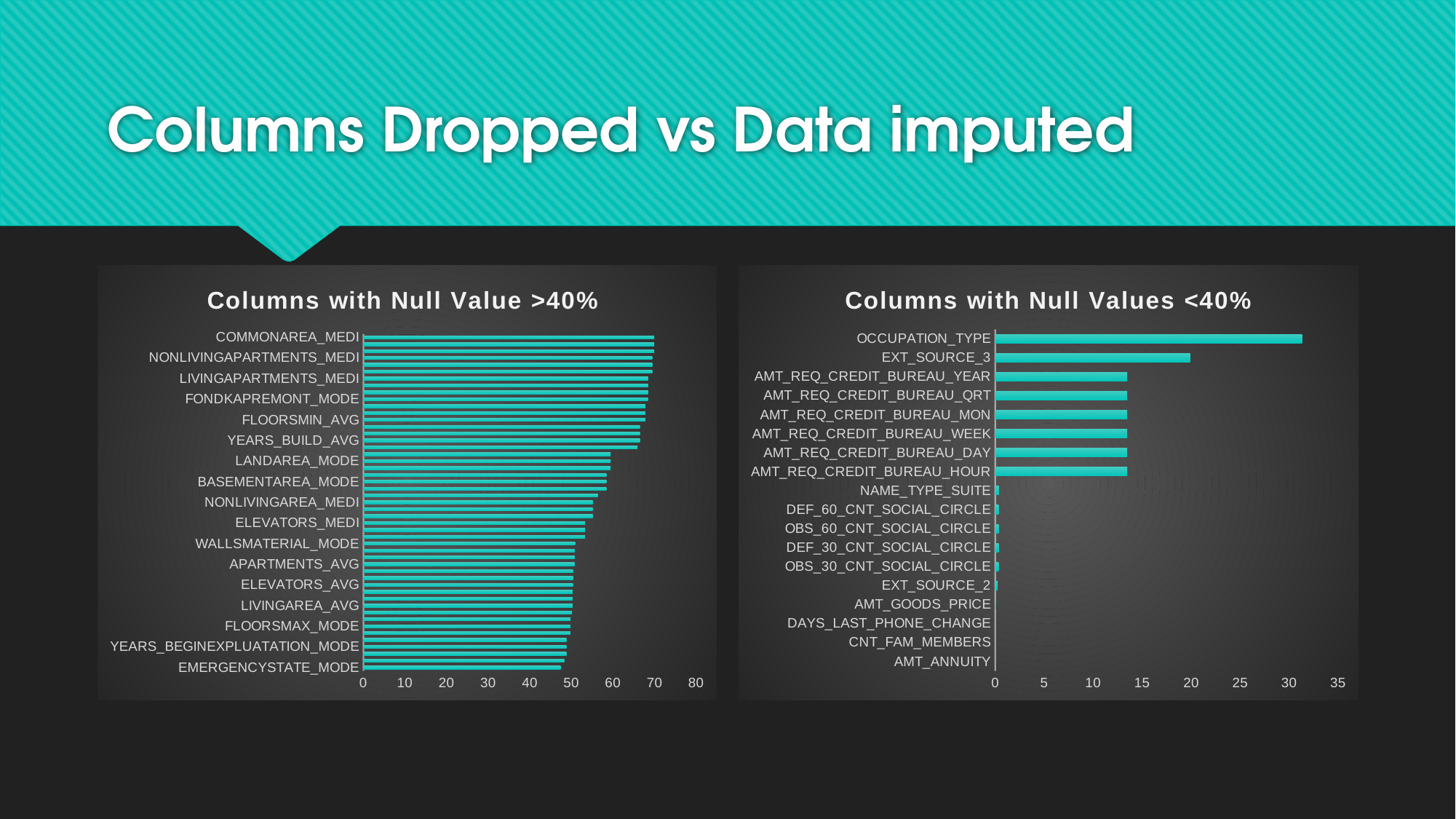

# Columns Dropped vs Data imputed

### Chart: Columns with Null Value >40%

| Category | Null Percentage |
|---|---|
| EMERGENCYSTATE_MODE | 47.396947938958775 |
| TOTALAREA_MODE | 48.29696593931879 |
| YEARS_BEGINEXPLUATATION_AVG | 48.78897577951559 |
| YEARS_BEGINEXPLUATATION_MODE | 48.78897577951559 |
| YEARS_BEGINEXPLUATATION_MEDI | 48.78897577951559 |
| FLOORSMAX_AVG | 49.750995019900394 |
| FLOORSMAX_MODE | 49.750995019900394 |
| FLOORSMAX_MEDI | 49.750995019900394 |
| HOUSETYPE_MODE | 50.1510030200604 |
| LIVINGAREA_AVG | 50.275005500110005 |
| LIVINGAREA_MODE | 50.275005500110005 |
| LIVINGAREA_MEDI | 50.275005500110005 |
| ELEVATORS_AVG | 50.39100782015641 |
| ENTRANCES_MODE | 50.39100782015641 |
| ENTRANCES_MEDI | 50.39100782015641 |
| APARTMENTS_AVG | 50.77101542030841 |
| APARTMENTS_MODE | 50.77101542030841 |
| APARTMENTS_MEDI | 50.77101542030841 |
| WALLSMATERIAL_MODE | 50.91901838036761 |
| ELEVATORS_AVG | 53.303066061321225 |
| ELEVATORS_MODE | 53.303066061321225 |
| ELEVATORS_MEDI | 53.303066061321225 |
| NONLIVINGAREA_AVG | 55.14510290205804 |
| NONLIVINGAREA_MODE | 55.14510290205804 |
| NONLIVINGAREA_MEDI | 55.14510290205804 |
| EXT_SOURCE_1 | 56.34512690253805 |
| BASEMENTAREA_AVG | 58.39916798335967 |
| BASEMENTAREA_MODE | 58.39916798335967 |
| BASEMENTAREA_MEDI | 58.39916798335967 |
| LANDAREA_AVG | 59.44318886377727 |
| LANDAREA_MODE | 59.44318886377727 |
| LANDAREA_MEDI | 59.44318886377727 |
| OWN_CAR_AGE | 65.90131802636053 |
| YEARS_BUILD_AVG | 66.47932958659173 |
| YEARS_BUILD_MODE | 66.47932958659173 |
| YEARS_BUILD_MEDI | 66.47932958659173 |
| FLOORSMIN_AVG | 67.78935578711575 |
| FLOORSMIN_MODE | 67.78935578711575 |
| FLOORSMIN_MEDI | 67.78935578711575 |
| FONDKAPREMONT_MODE | 68.38336766735334 |
| LIVINGAPARTMENTS_AVG | 68.45336906738135 |
| LIVINGAPARTMENTS_MODE | 68.45336906738135 |
| LIVINGAPARTMENTS_MEDI | 68.45336906738135 |
| NONLIVINGAPARTMENTS_AVG | 69.42938858777175 |
| NONLIVINGAPARTMENTS_MODE | 69.42938858777175 |
| NONLIVINGAPARTMENTS_MEDI | 69.42938858777175 |
| COMMONAREA_AVG | 69.92139842796857 |
| COMMONAREA_MODE | 69.92139842796857 |
| COMMONAREA_MEDI | 69.92139842796857 |

### Chart: Columns with Null Values <40%

| Category | Null Percentage |
|---|---|
| AMT_ANNUITY | 0.002000040000800016 |
| CNT_FAM_MEMBERS | 0.002000040000800016 |
| DAYS_LAST_PHONE_CHANGE | 0.002000040000800016 |
| AMT_GOODS_PRICE | 0.0760015200304006 |
| EXT_SOURCE_2 | 0.252005040100802 |
| OBS_30_CNT_SOCIAL_CIRCLE | 0.3360067201344027 |
| DEF_30_CNT_SOCIAL_CIRCLE | 0.3360067201344027 |
| OBS_60_CNT_SOCIAL_CIRCLE | 0.3360067201344027 |
| DEF_60_CNT_SOCIAL_CIRCLE | 0.3360067201344027 |
| NAME_TYPE_SUITE | 0.3840076801536031 |
| AMT_REQ_CREDIT_BUREAU_HOUR | 13.46826936538731 |
| AMT_REQ_CREDIT_BUREAU_DAY | 13.46826936538731 |
| AMT_REQ_CREDIT_BUREAU_WEEK | 13.46826936538731 |
| AMT_REQ_CREDIT_BUREAU_MON | 13.46826936538731 |
| AMT_REQ_CREDIT_BUREAU_QRT | 13.46826936538731 |
| AMT_REQ_CREDIT_BUREAU_YEAR | 13.46826936538731 |
| EXT_SOURCE_3 | 19.88839776795536 |
| OCCUPATION_TYPE | 31.30862617252345 |